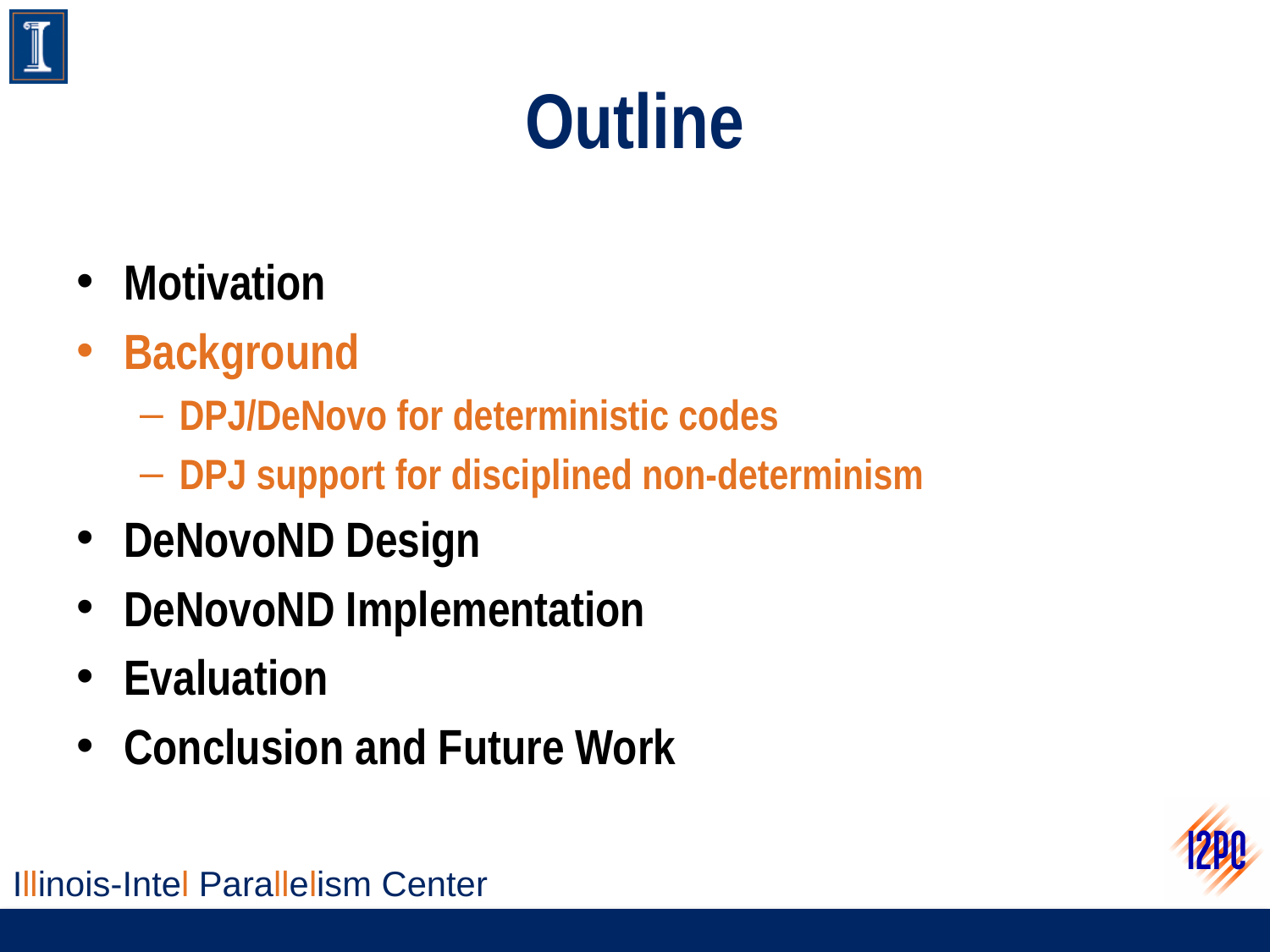

# Outline
Motivation
Background
DPJ/DeNovo for deterministic codes
DPJ support for disciplined non-determinism
DeNovoND Design
DeNovoND Implementation
Evaluation
Conclusion and Future Work